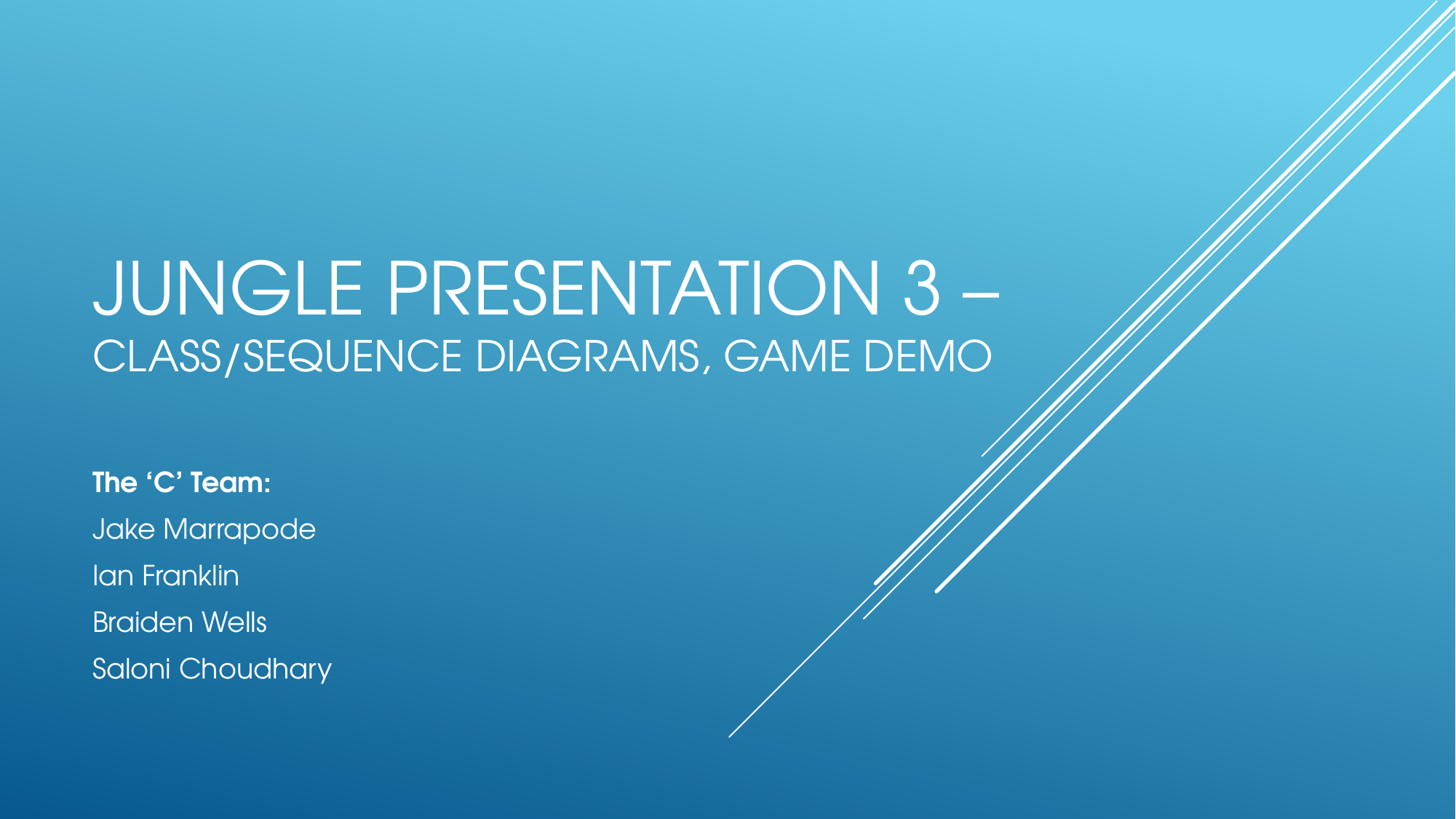

# Jungle presentation 3 – Class/sequence diagrams, game demo
The ‘C’ Team:
Jake Marrapode
Ian Franklin
Braiden Wells
Saloni Choudhary